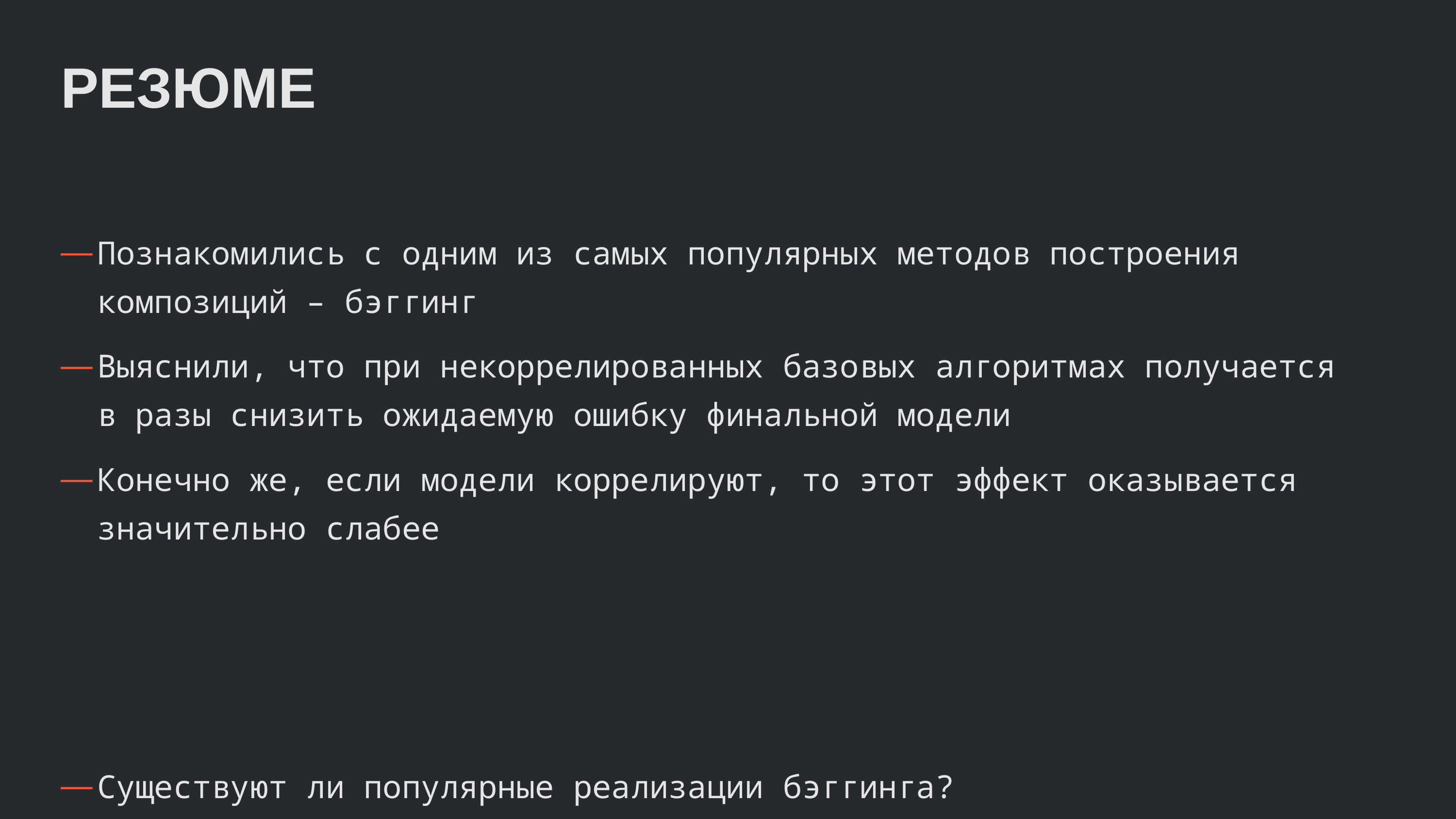

РЕЗЮМЕ
Познакомились с одним из самых популярных методов построения композиций – бэггинг
Выяснили, что при некоррелированных базовых алгоритмах получается в разы снизить ожидаемую ошибку финальной модели
Конечно же, если модели коррелируют, то этот эффект оказывается значительно слабее

Существуют ли популярные реализации бэггинга?